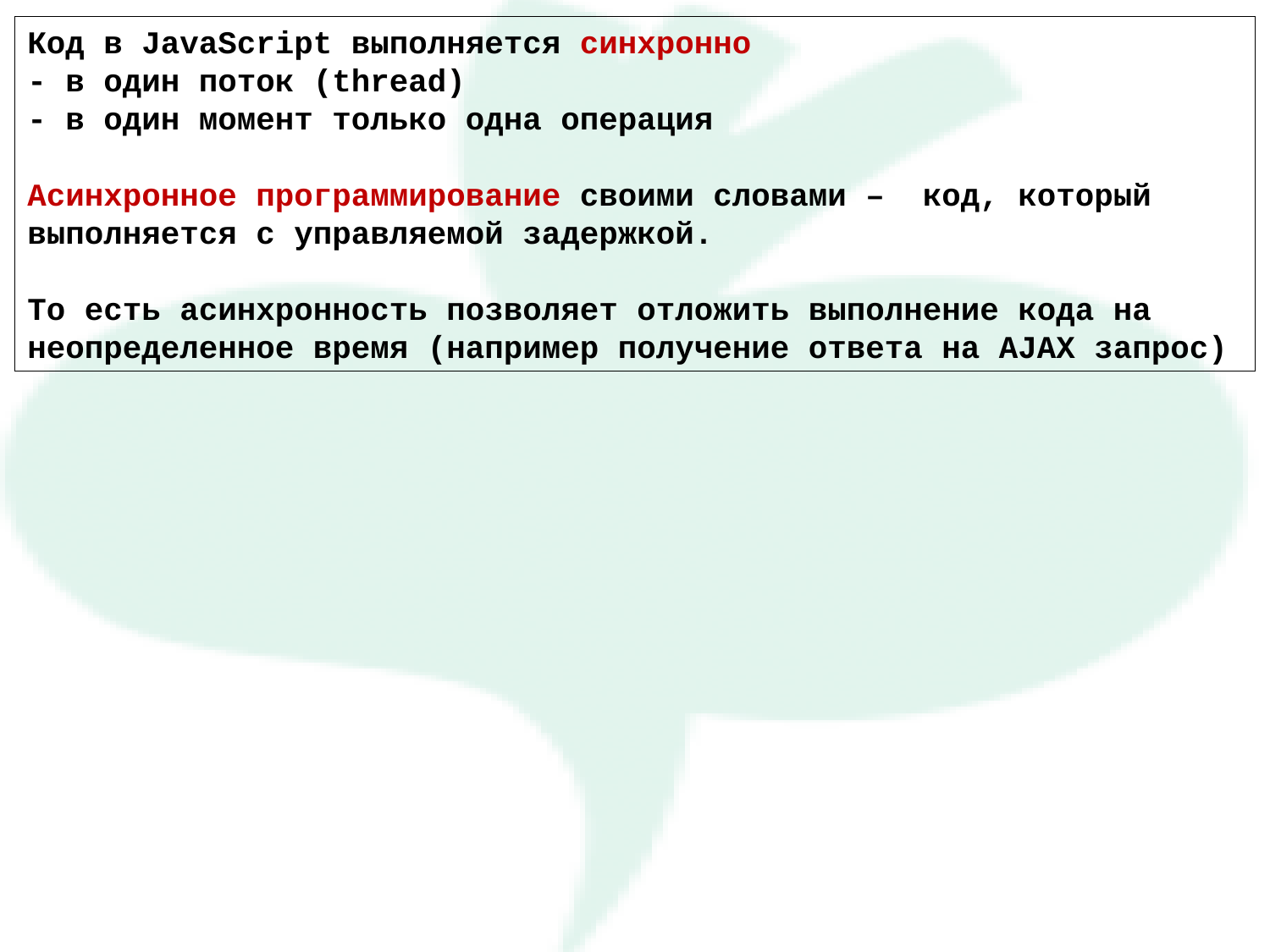

Код в JavaScript выполняется синхронно
- в один поток (thread)
- в один момент только одна операция

Асинхронное программирование своими словами –  код, который выполняется с управляемой задержкой.

То есть асинхронность позволяет отложить выполнение кода на неопределенное время (например получение ответа на AJAX запрос)